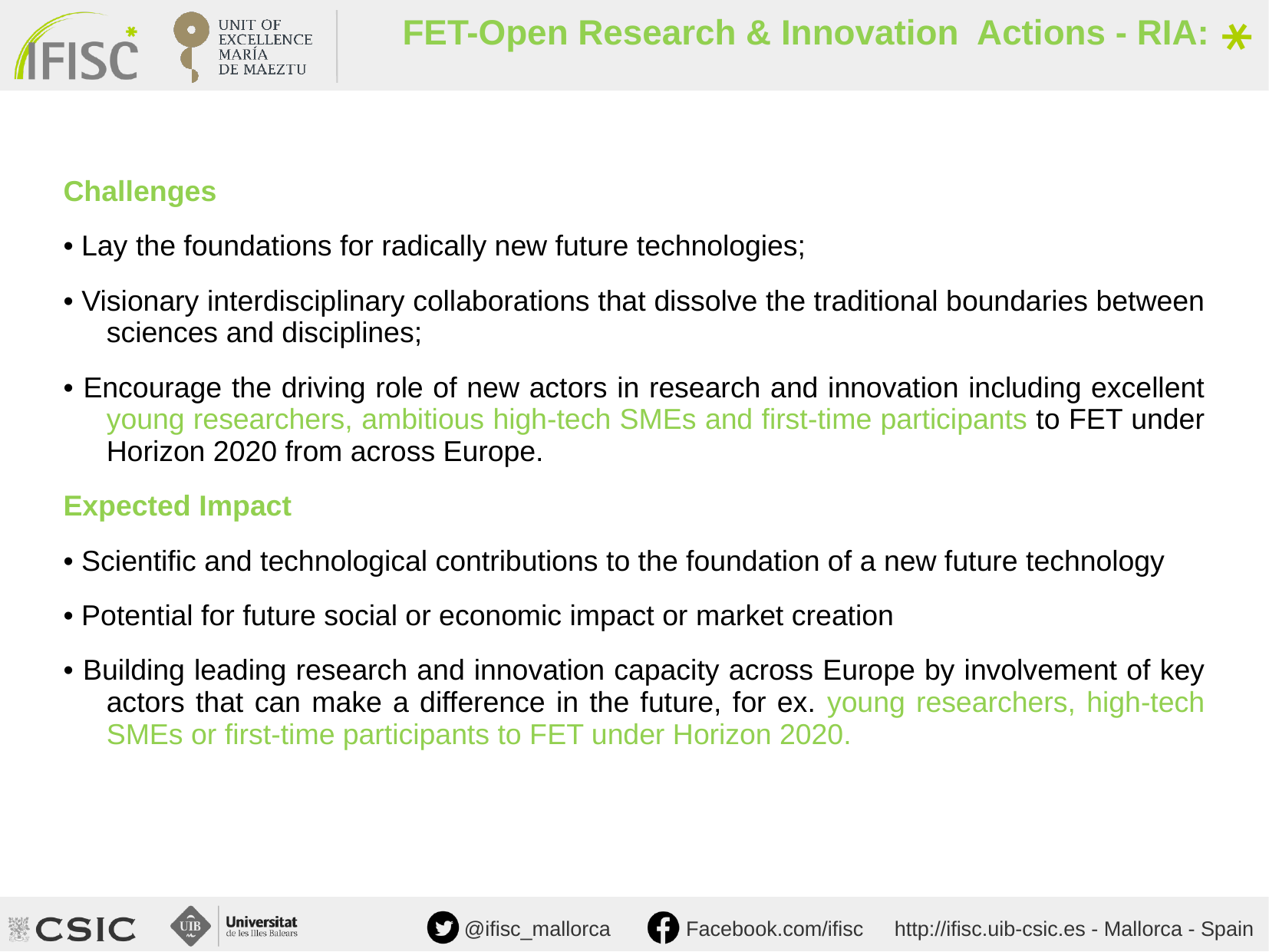

FET-Open Research & Innovation  Actions - RIA:
Challenges
• Lay the foundations for radically new future technologies;
• Visionary interdisciplinary collaborations that dissolve the traditional boundaries between sciences and disciplines;
• Encourage the driving role of new actors in research and innovation including excellent young researchers, ambitious high-tech SMEs and first-time participants to FET under Horizon 2020 from across Europe.
Expected Impact
• Scientific and technological contributions to the foundation of a new future technology
• Potential for future social or economic impact or market creation
• Building leading research and innovation capacity across Europe by involvement of key actors that can make a difference in the future, for ex. young researchers, high-tech SMEs or first-time participants to FET under Horizon 2020.